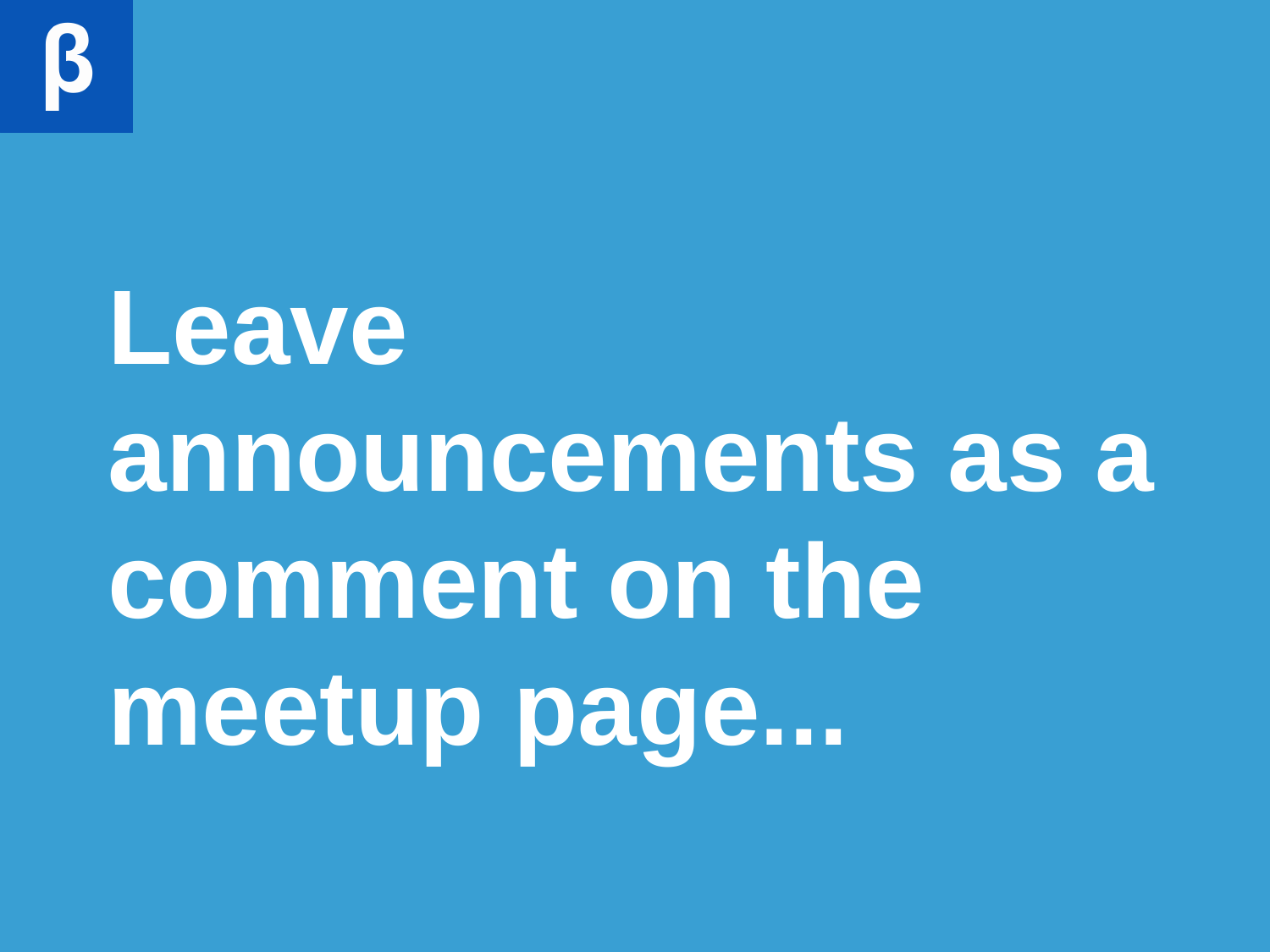

# Leave announcements as a comment on the meetup page...